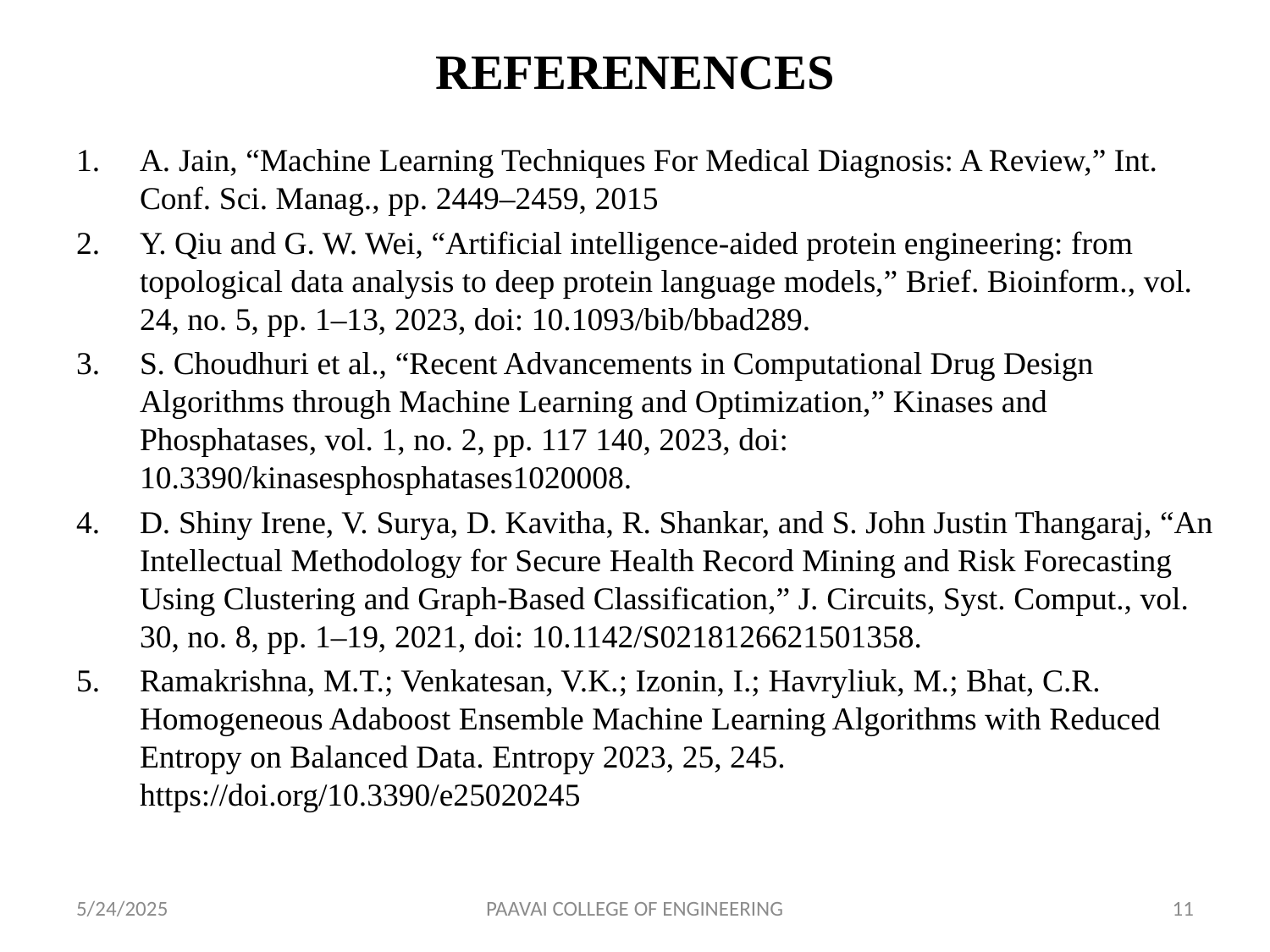

# REFERENENCES
A. Jain, “Machine Learning Techniques For Medical Diagnosis: A Review,” Int. Conf. Sci. Manag., pp. 2449–2459, 2015
Y. Qiu and G. W. Wei, “Artificial intelligence-aided protein engineering: from topological data analysis to deep protein language models,” Brief. Bioinform., vol. 24, no. 5, pp. 1–13, 2023, doi: 10.1093/bib/bbad289.
S. Choudhuri et al., “Recent Advancements in Computational Drug Design Algorithms through Machine Learning and Optimization,” Kinases and Phosphatases, vol. 1, no. 2, pp. 117 140, 2023, doi: 10.3390/kinasesphosphatases1020008.
D. Shiny Irene, V. Surya, D. Kavitha, R. Shankar, and S. John Justin Thangaraj, “An Intellectual Methodology for Secure Health Record Mining and Risk Forecasting Using Clustering and Graph-Based Classification,” J. Circuits, Syst. Comput., vol. 30, no. 8, pp. 1–19, 2021, doi: 10.1142/S0218126621501358.
Ramakrishna, M.T.; Venkatesan, V.K.; Izonin, I.; Havryliuk, M.; Bhat, C.R. Homogeneous Adaboost Ensemble Machine Learning Algorithms with Reduced Entropy on Balanced Data. Entropy 2023, 25, 245. https://doi.org/10.3390/e25020245

5/24/2025
PAAVAI COLLEGE OF ENGINEERING
11